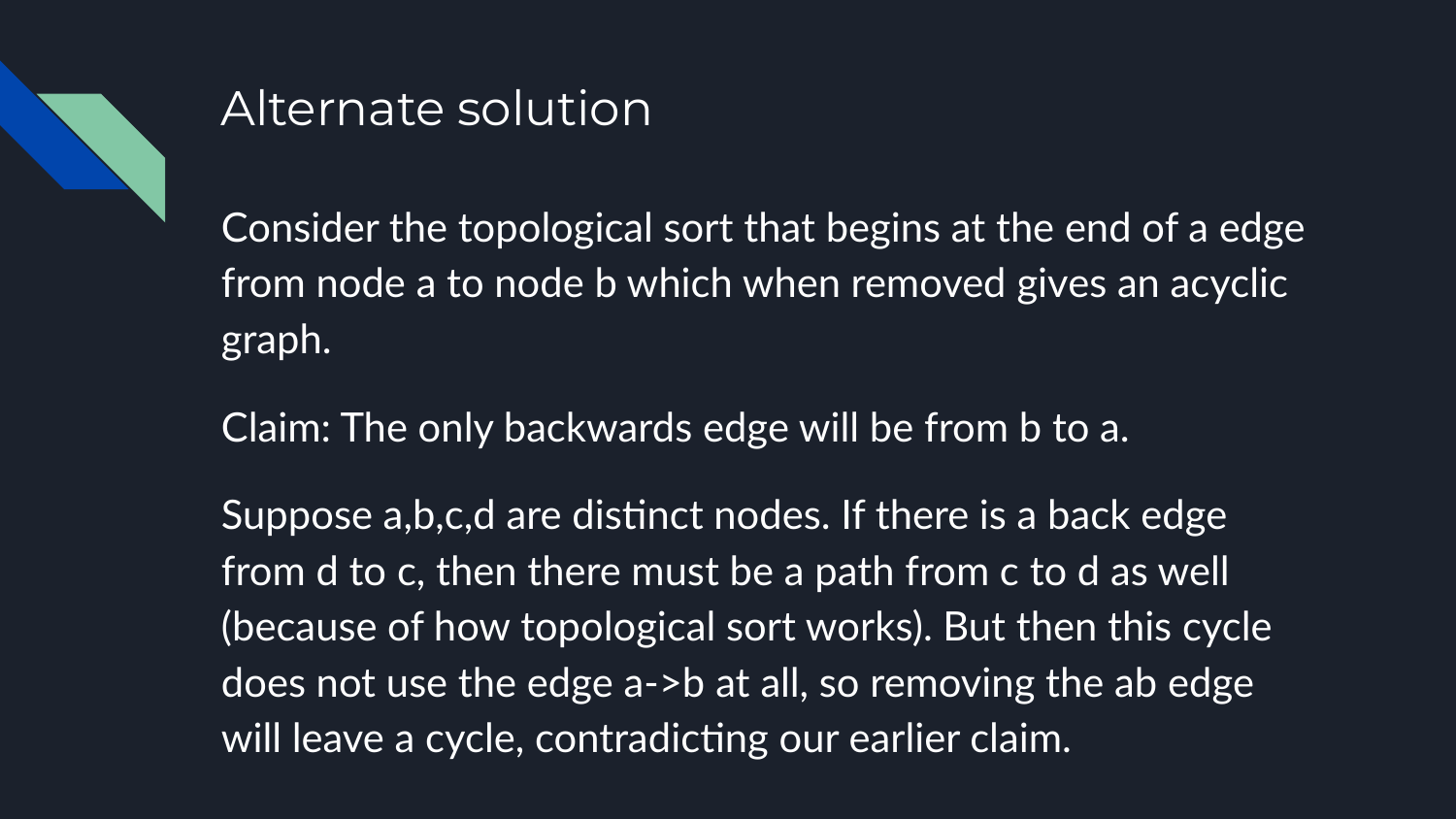

# Alternate solution
Consider the topological sort that begins at the end of a edge from node a to node b which when removed gives an acyclic graph.
Claim: The only backwards edge will be from b to a.
Suppose a,b,c,d are distinct nodes. If there is a back edge from d to c, then there must be a path from c to d as well (because of how topological sort works). But then this cycle does not use the edge a->b at all, so removing the ab edge will leave a cycle, contradicting our earlier claim.